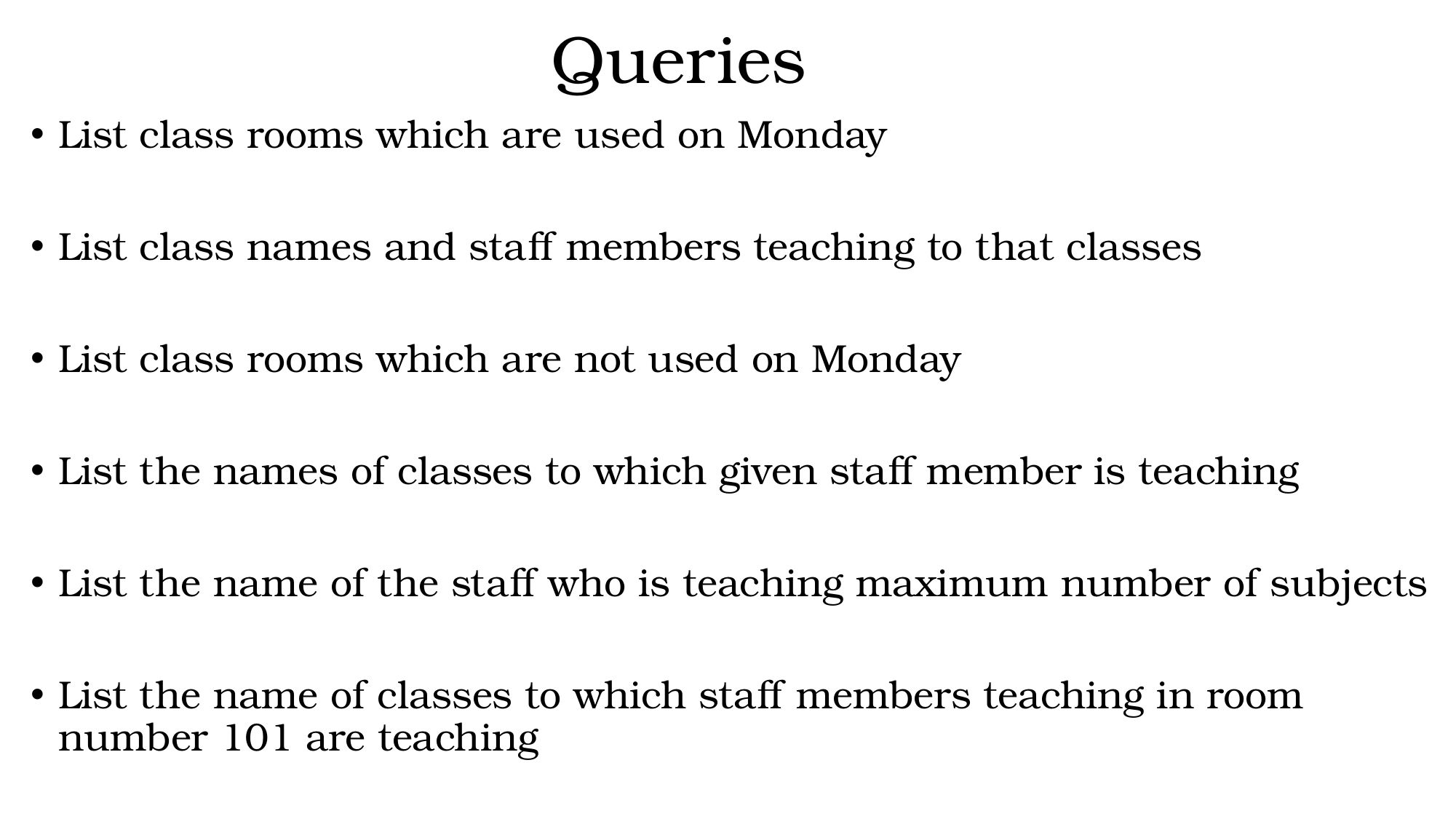

# Queries
List class rooms which are used on Monday

List class names and staff members teaching to that classes

List class rooms which are not used on Monday

List the names of classes to which given staff member is teaching

List the name of the staff who is teaching maximum number of subjects

List the name of classes to which staff members teaching in room number 101 are teaching